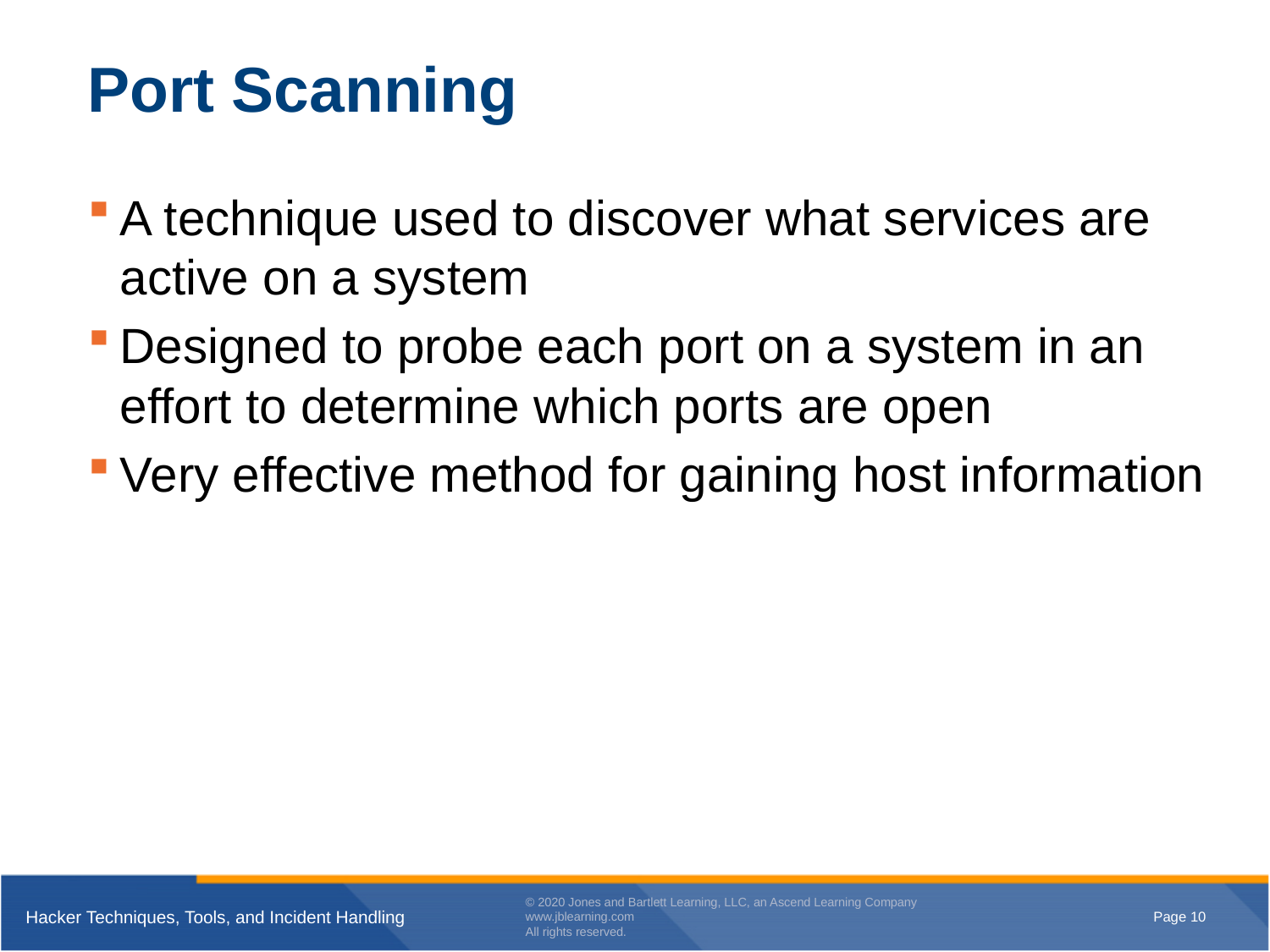

# Port Scanning
A technique used to discover what services are active on a system
Designed to probe each port on a system in an effort to determine which ports are open
Very effective method for gaining host information